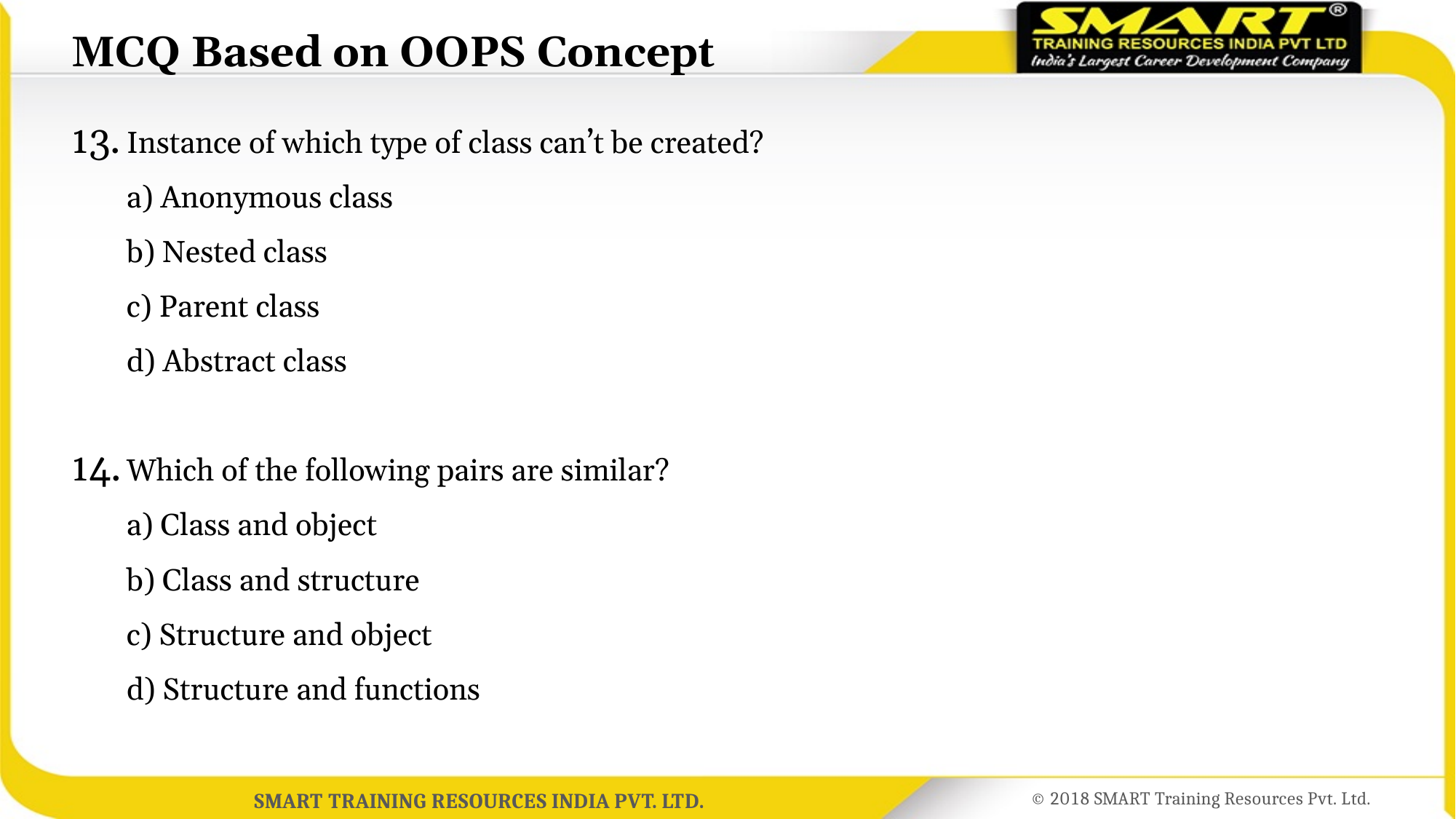

# MCQ Based on OOPS Concept
Instance of which type of class can’t be created?
a) Anonymous class
b) Nested class
c) Parent class
d) Abstract class

Which of the following pairs are similar?
a) Class and object
b) Class and structure
c) Structure and object
d) Structure and functions